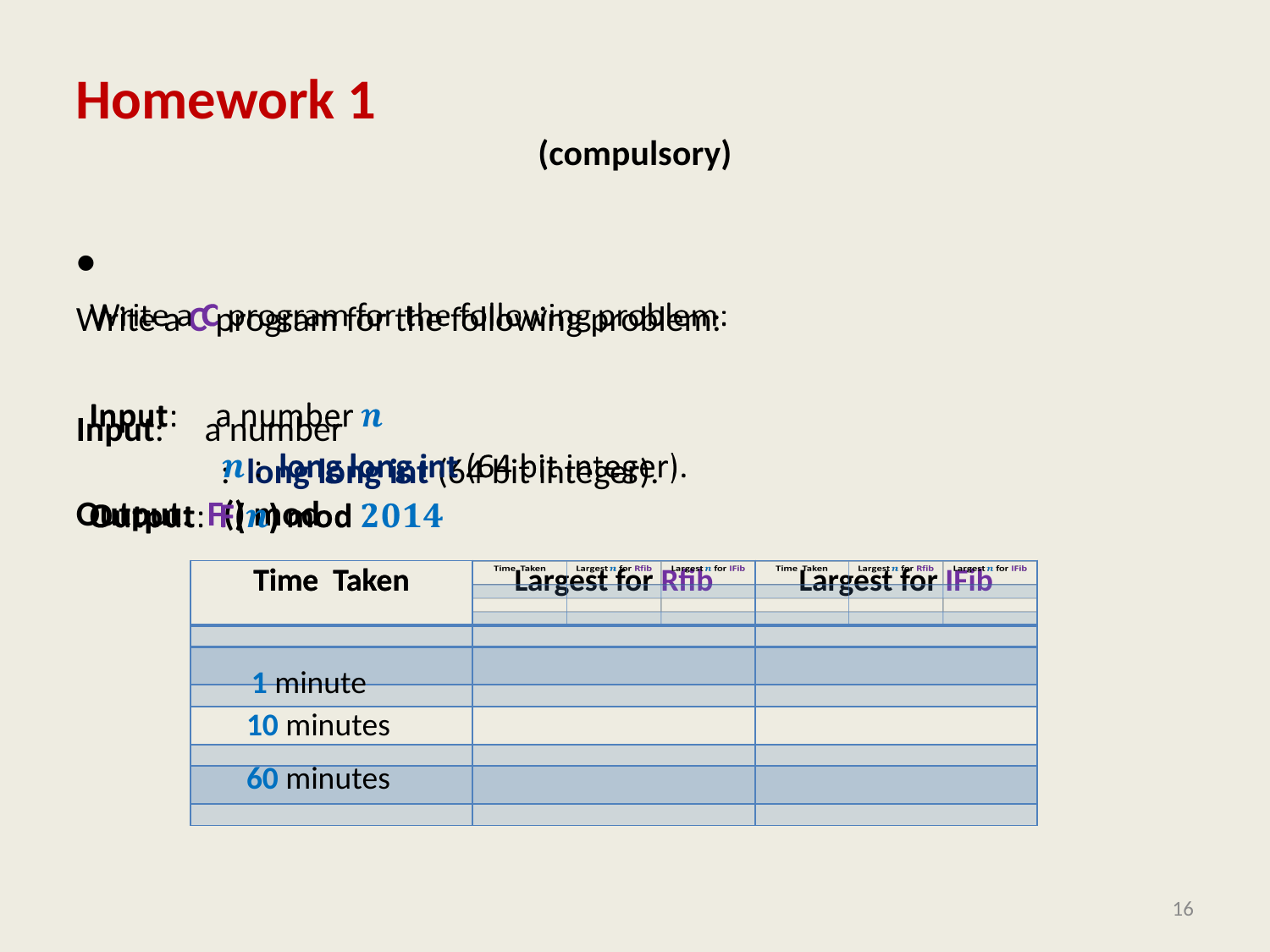

Homework 1
(compulsory)

Write a C program for the following problem:

Input:     a number
                  :  long long int (64 bit integer).
Output:  F() mod

| Time Taken | Largest for Rfib | Largest for IFib |
| --- | --- | --- |
|  |  |  |
|  |  |  |
|  |  |  |
| Time Taken |  |  |
| --- | --- | --- |
|  |  |  |
|  |  |  |
|  |  |  |
1 minute
10 minutes
60 minutes
16